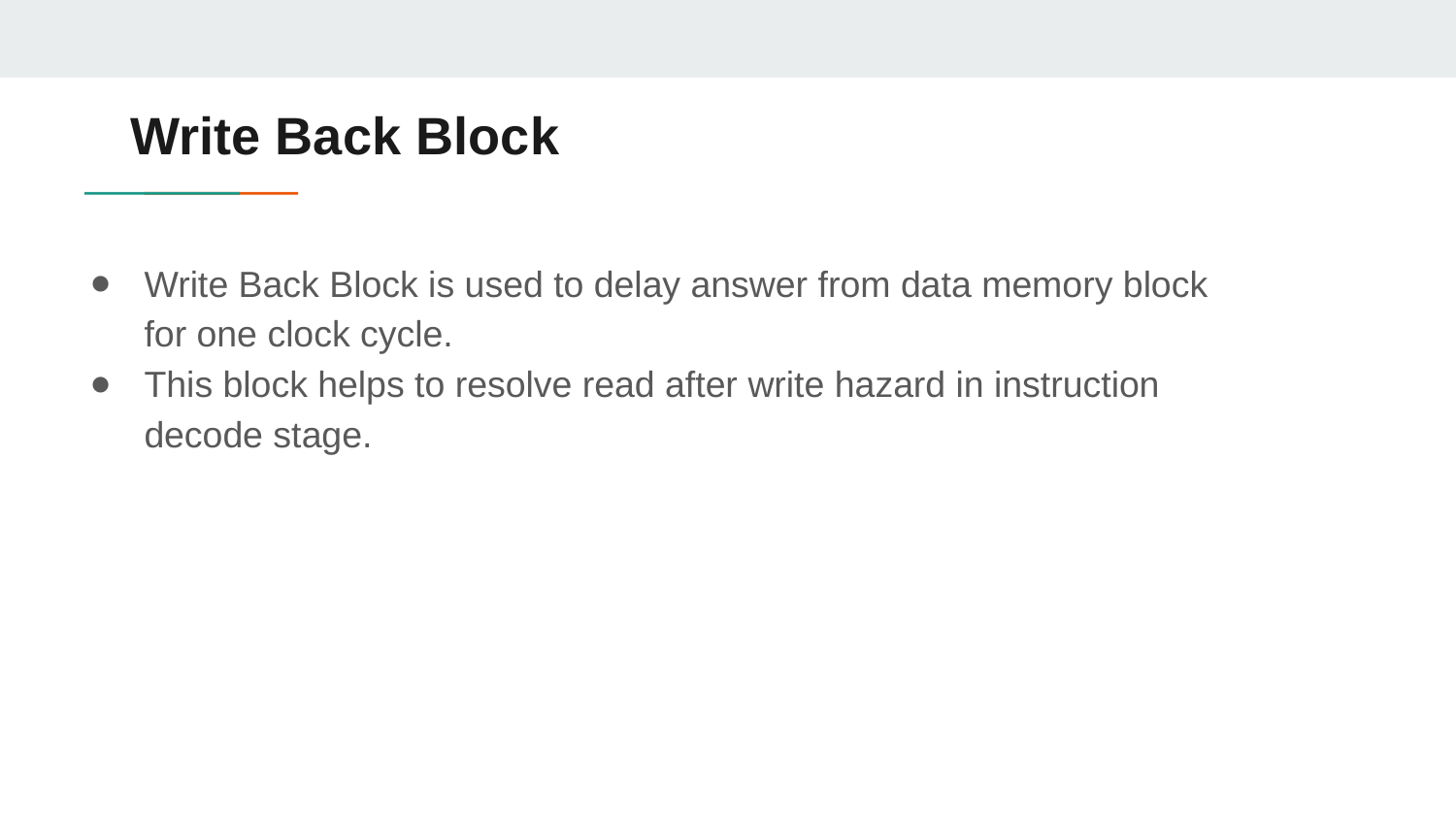

# Write Back Block
Write Back Block is used to delay answer from data memory block  for one clock cycle.
This block helps to resolve read after write hazard in instruction decode stage.